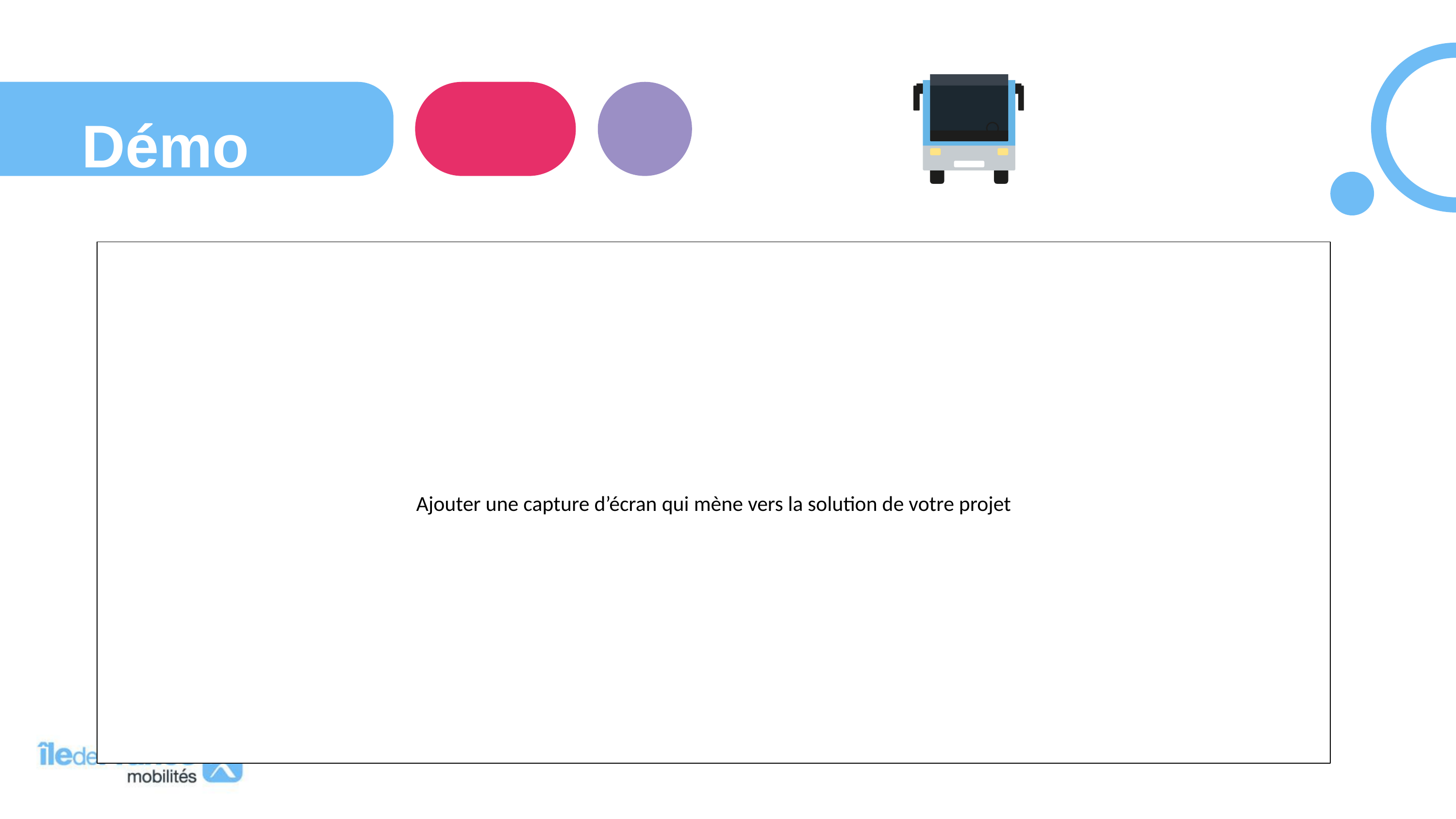

Démo

Ajouter une capture d’écran qui mène vers la solution de votre projet